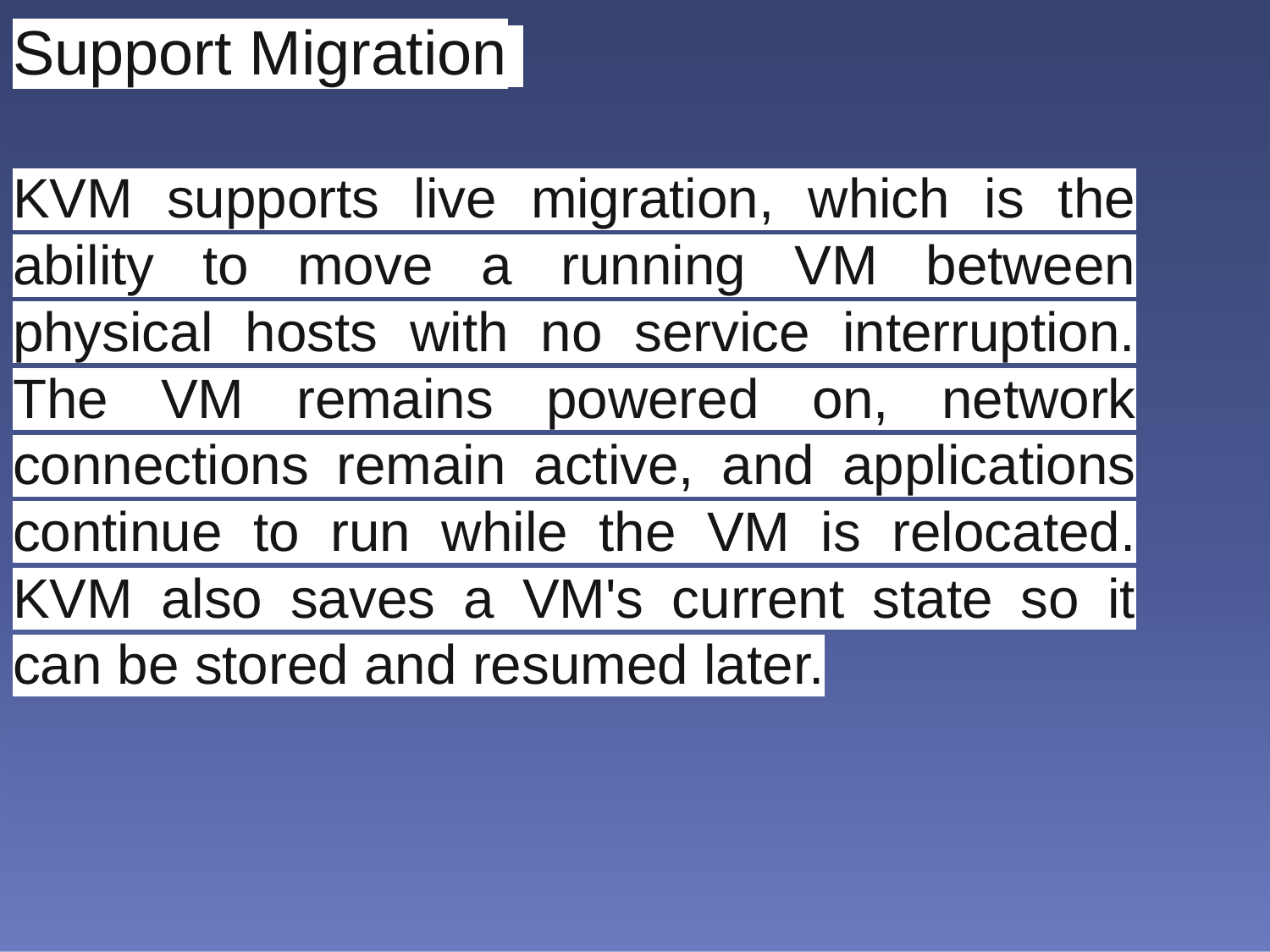

Support Migration

KVM supports live migration, which is the ability to move a running VM between physical hosts with no service interruption. The VM remains powered on, network connections remain active, and applications continue to run while the VM is relocated. KVM also saves a VM's current state so it can be stored and resumed later.